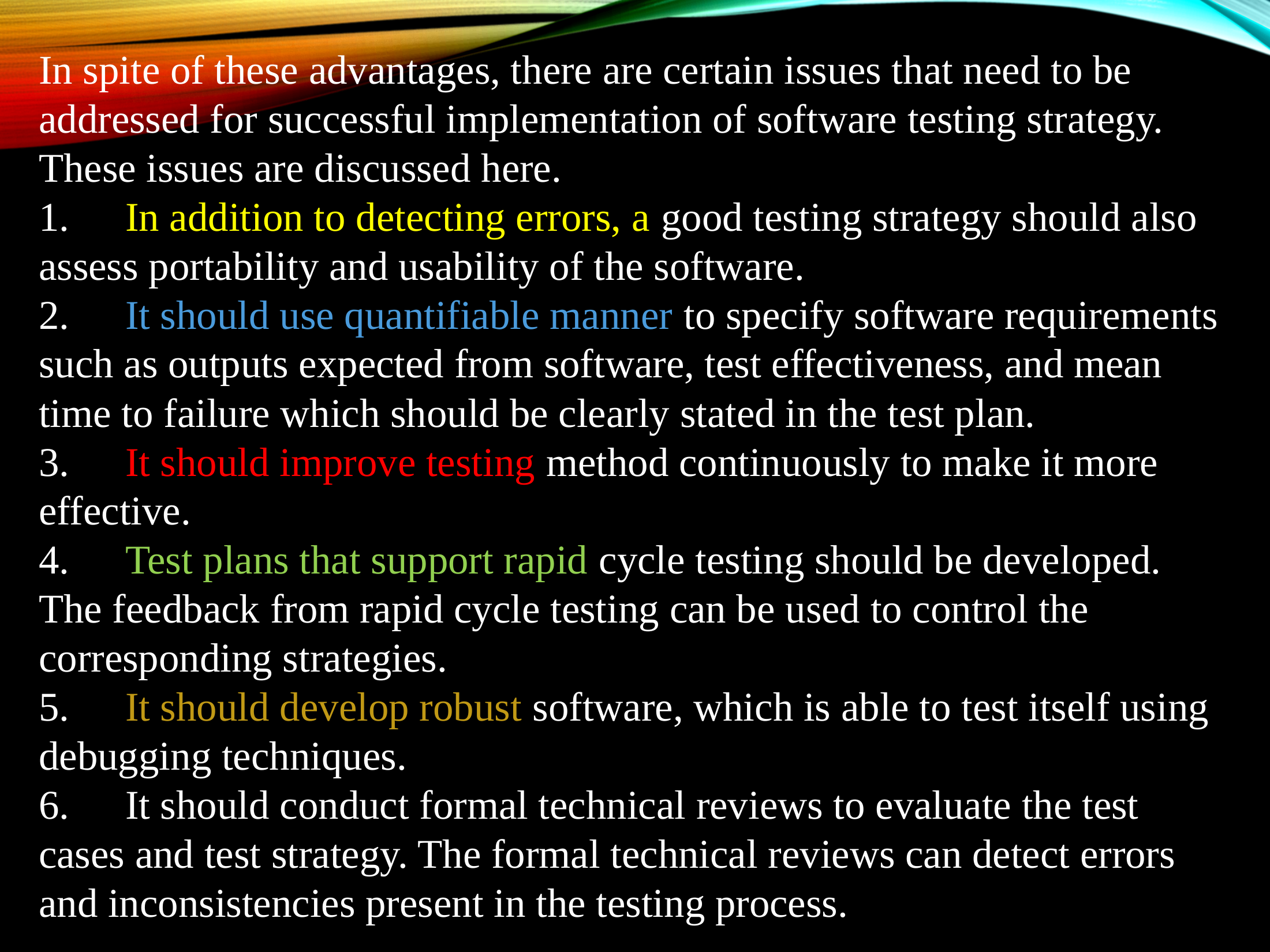

In spite of these advantages, there are certain issues that need to be addressed for successful implementation of software testing strategy. These issues are discussed here.
1.	In addition to detecting errors, a good testing strategy should also assess portability and usability of the software.
2.	It should use quantifiable manner to specify software requirements such as outputs expected from software, test effectiveness, and mean time to failure which should be clearly stated in the test plan.
3.	It should improve testing method continuously to make it more effective.
4.	Test plans that support rapid cycle testing should be developed. The feedback from rapid cycle testing can be used to control the corresponding strategies.
5.	It should develop robust software, which is able to test itself using debugging techniques.
6.	It should conduct formal technical reviews to evaluate the test cases and test strategy. The formal technical reviews can detect errors and inconsistencies present in the testing process.